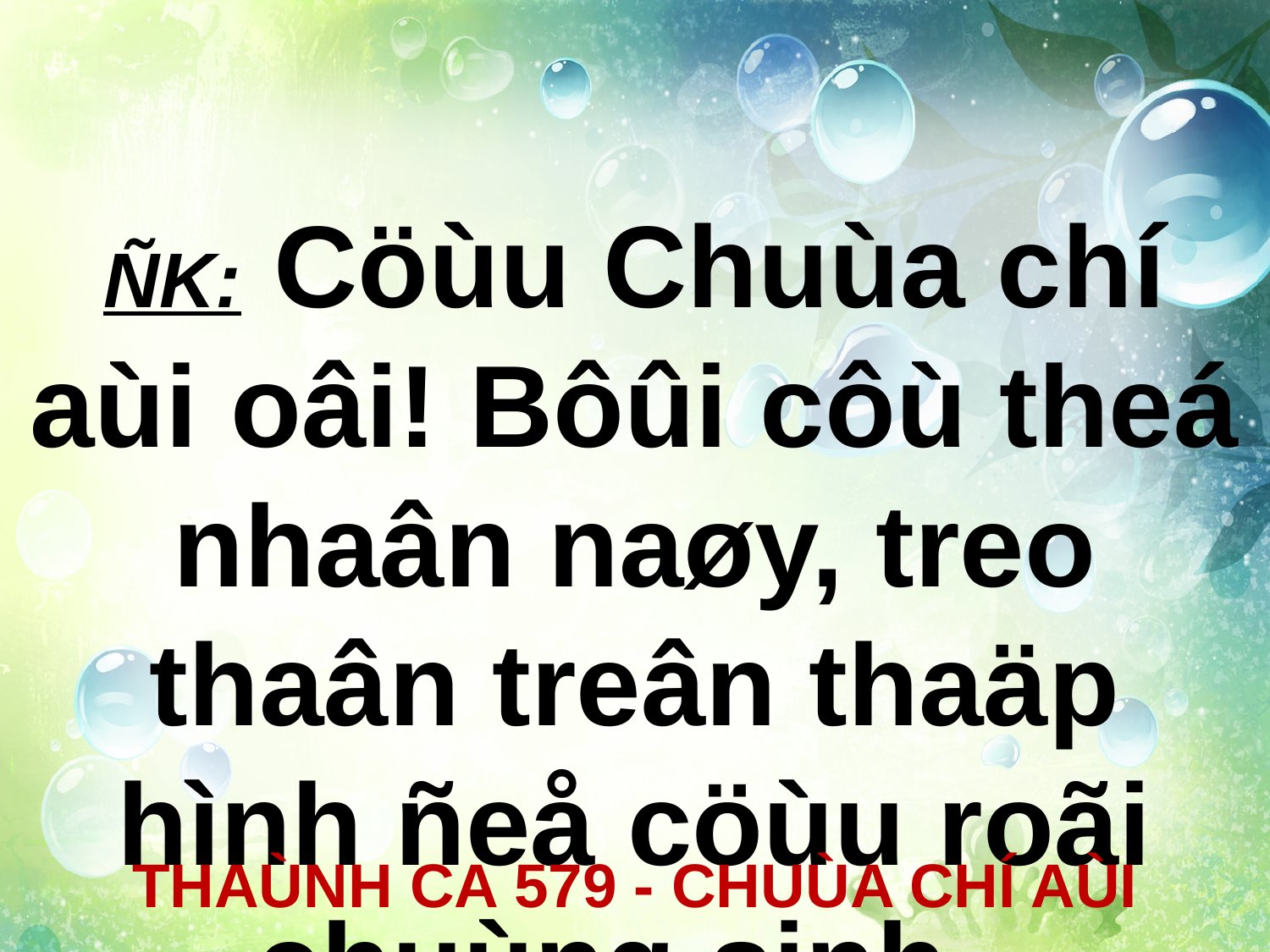

ÑK: Cöùu Chuùa chí aùi oâi! Bôûi côù theá nhaân naøy, treo thaân treân thaäp hình ñeå cöùu roãi chuùng sinh.
THAÙNH CA 579 - CHUÙA CHÍ AÙI